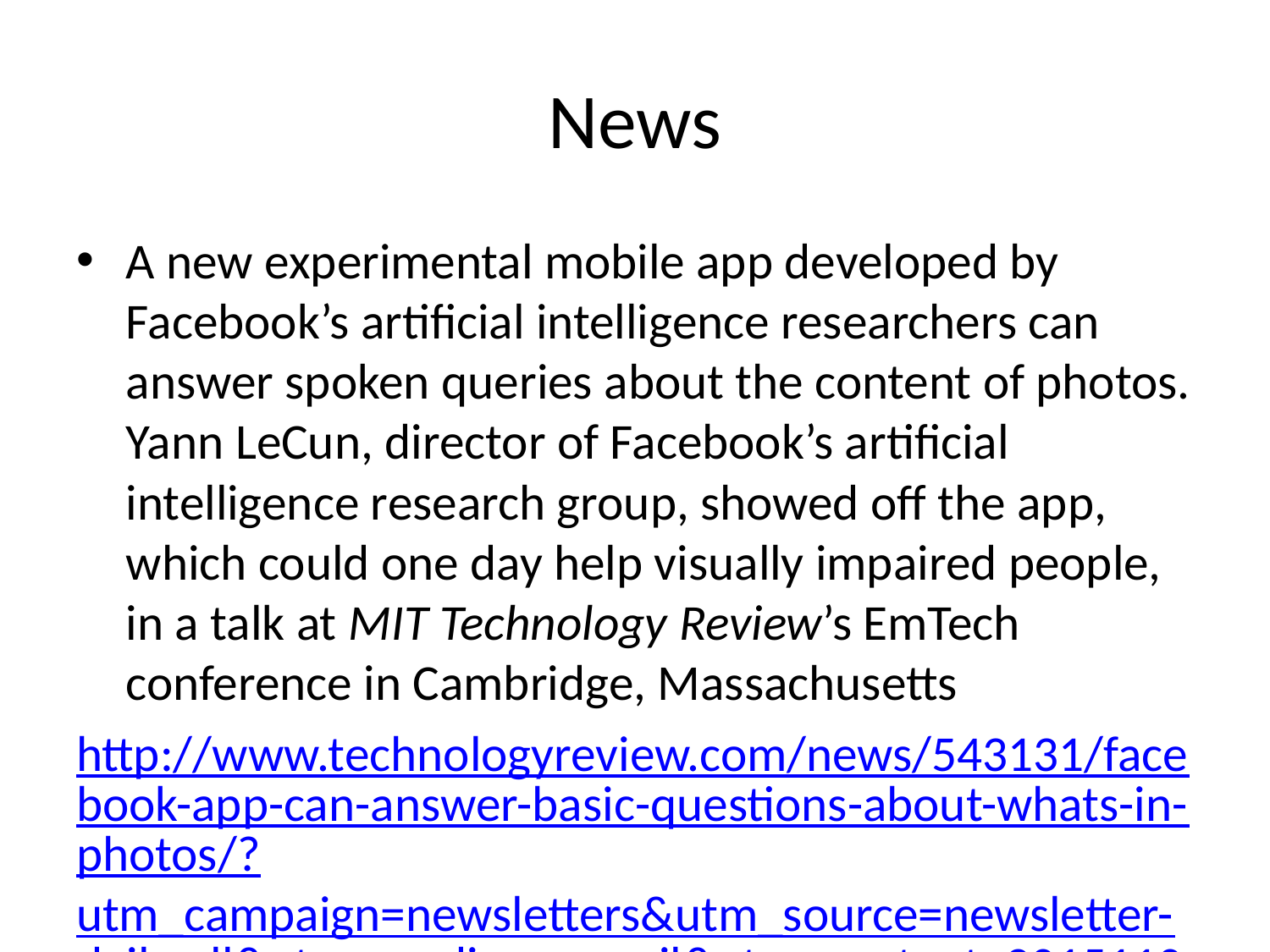

# News
A new experimental mobile app developed by Facebook’s artificial intelligence researchers can answer spoken queries about the content of photos. Yann LeCun, director of Facebook’s artificial intelligence research group, showed off the app, which could one day help visually impaired people, in a talk at MIT Technology Review’s EmTech conference in Cambridge, Massachusetts
http://www.technologyreview.com/news/543131/facebook-app-can-answer-basic-questions-about-whats-in-photos/?utm_campaign=newsletters&utm_source=newsletter-daily-all&utm_medium=email&utm_content=20151103